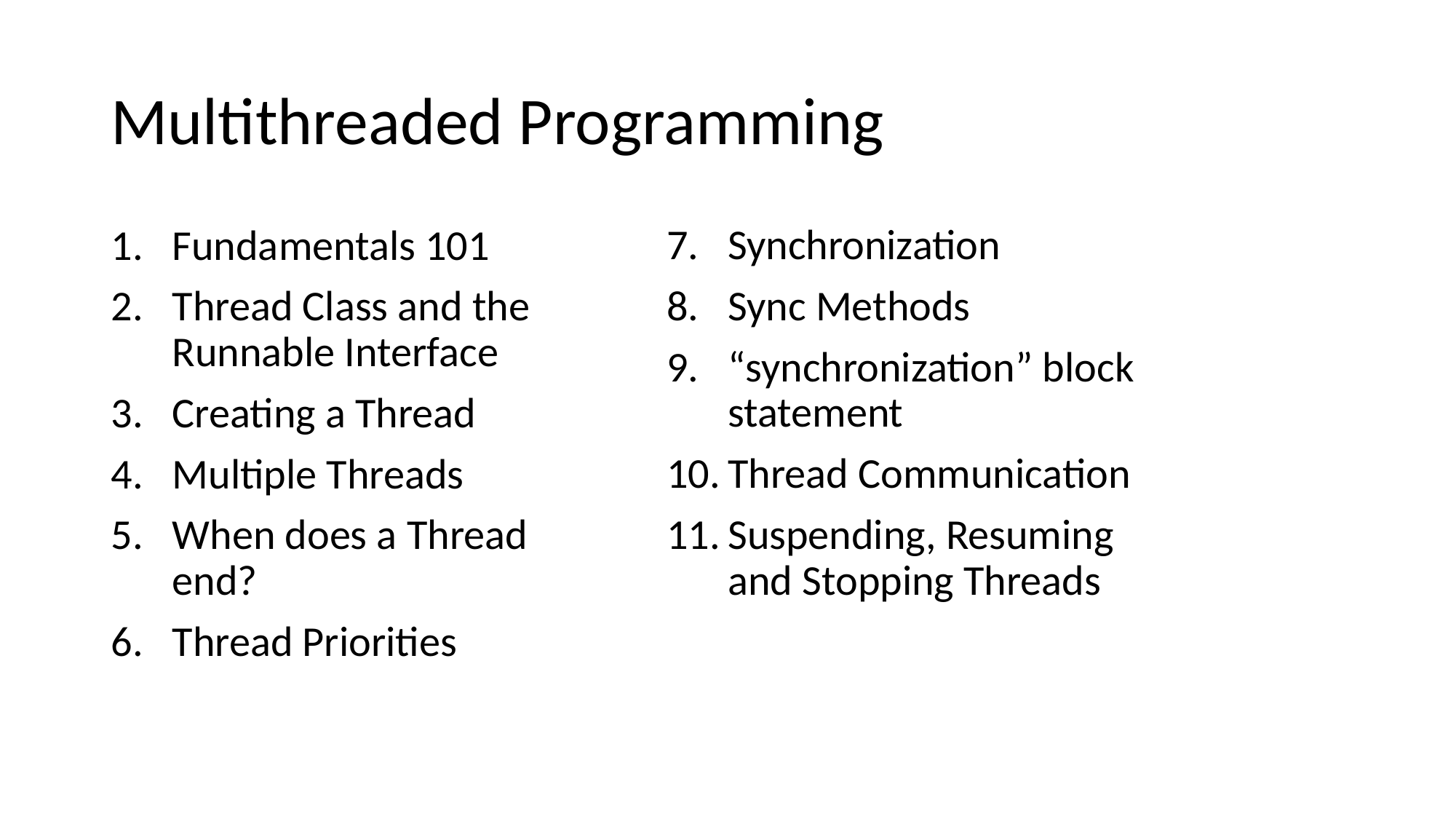

# Multithreaded Programming
Synchronization
Sync Methods
“synchronization” block statement
Thread Communication
Suspending, Resuming and Stopping Threads

Fundamentals 101
Thread Class and the Runnable Interface
Creating a Thread
Multiple Threads
When does a Thread end?
Thread Priorities